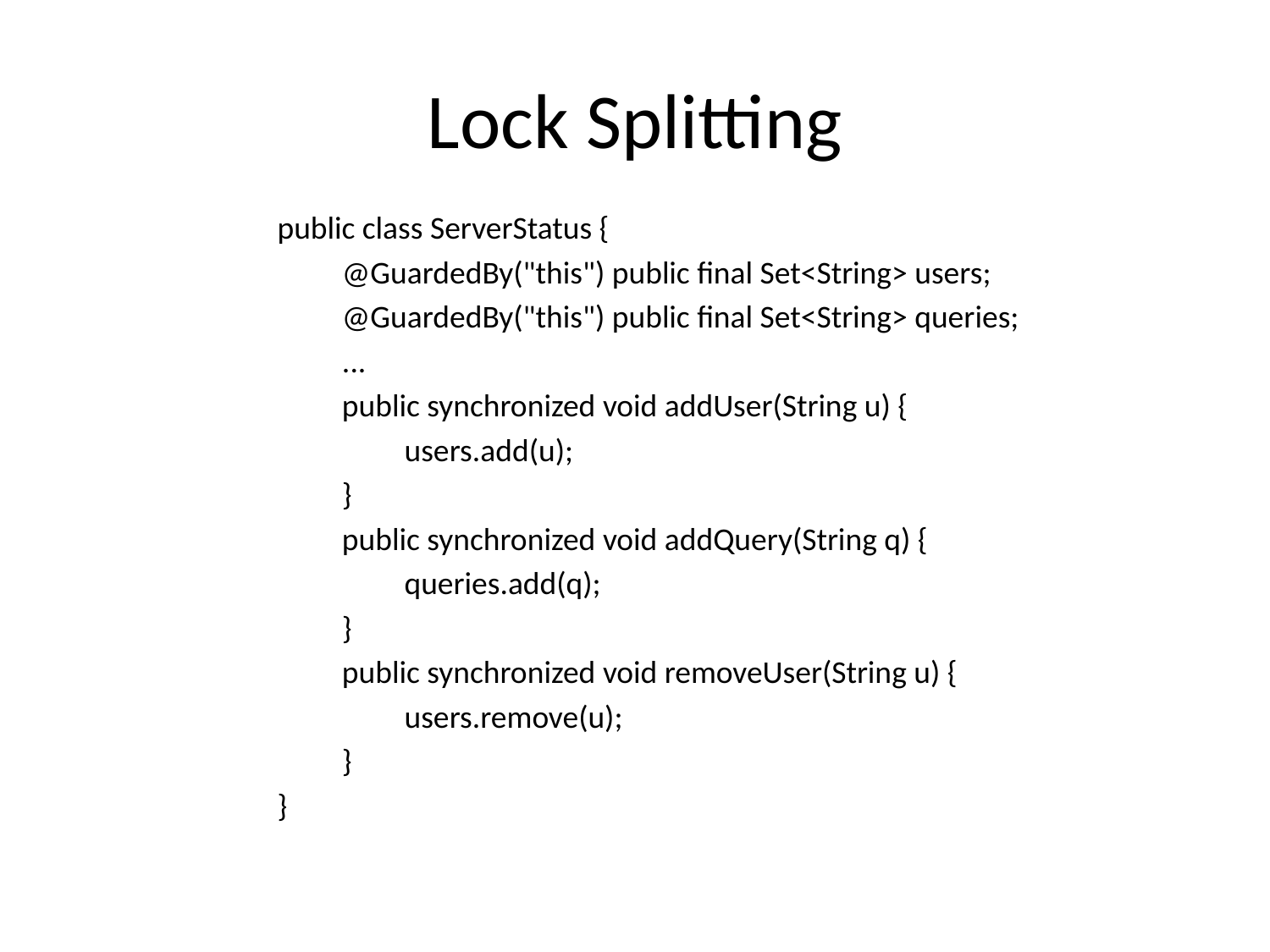

# Lock Splitting
public class ServerStatus {
         @GuardedBy("this") public final Set<String> users;
         @GuardedBy("this") public final Set<String> queries;
         ...
         public synchronized void addUser(String u) {
 	users.add(u);
         }
         public synchronized void addQuery(String q) {
	queries.add(q);
         }
         public synchronized void removeUser(String u) {
 	users.remove(u);
         }
}